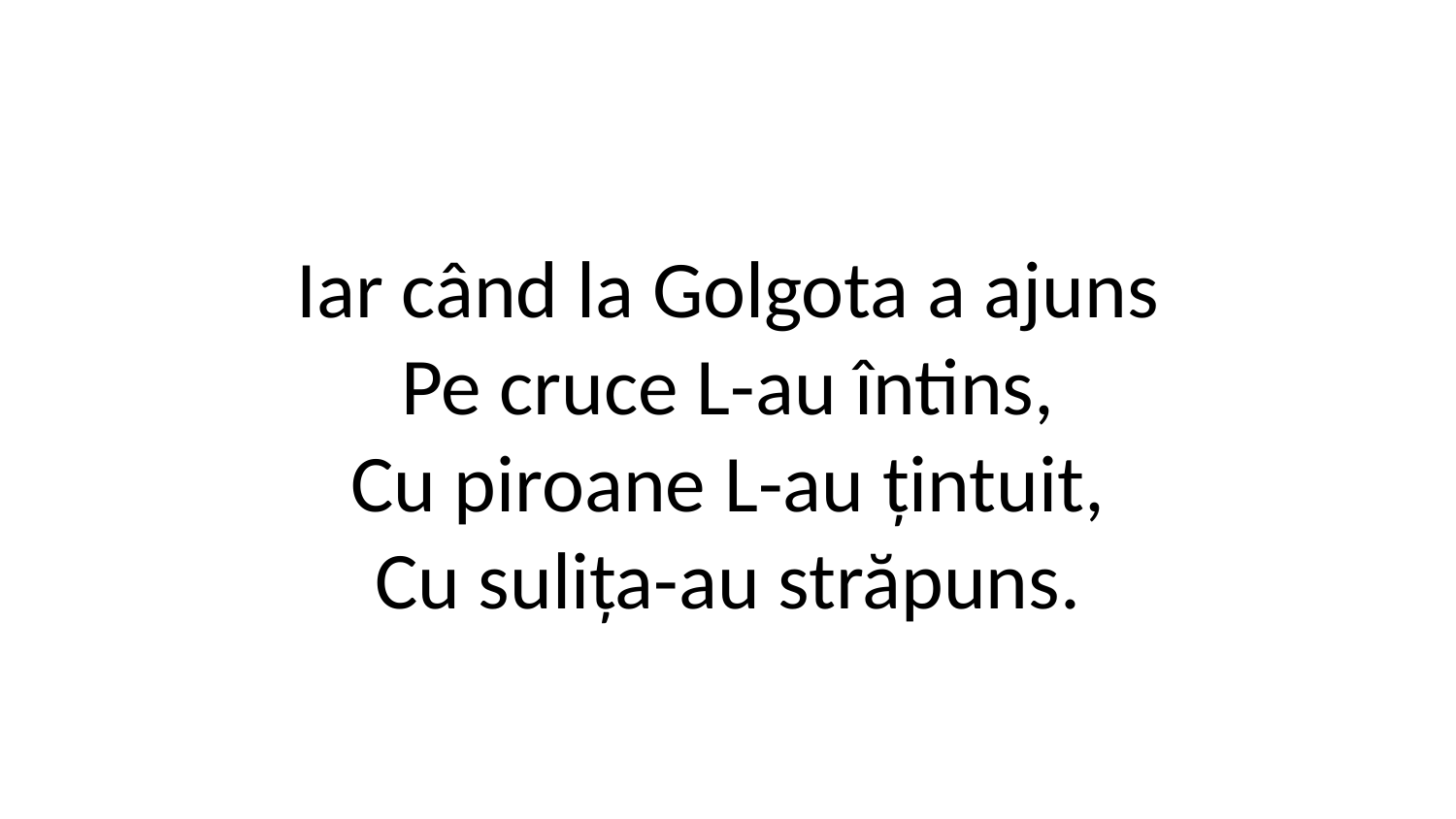

Iar când la Golgota a ajuns
Pe cruce L-au întins,
Cu piroane L-au țintuit,
Cu sulița-au străpuns.